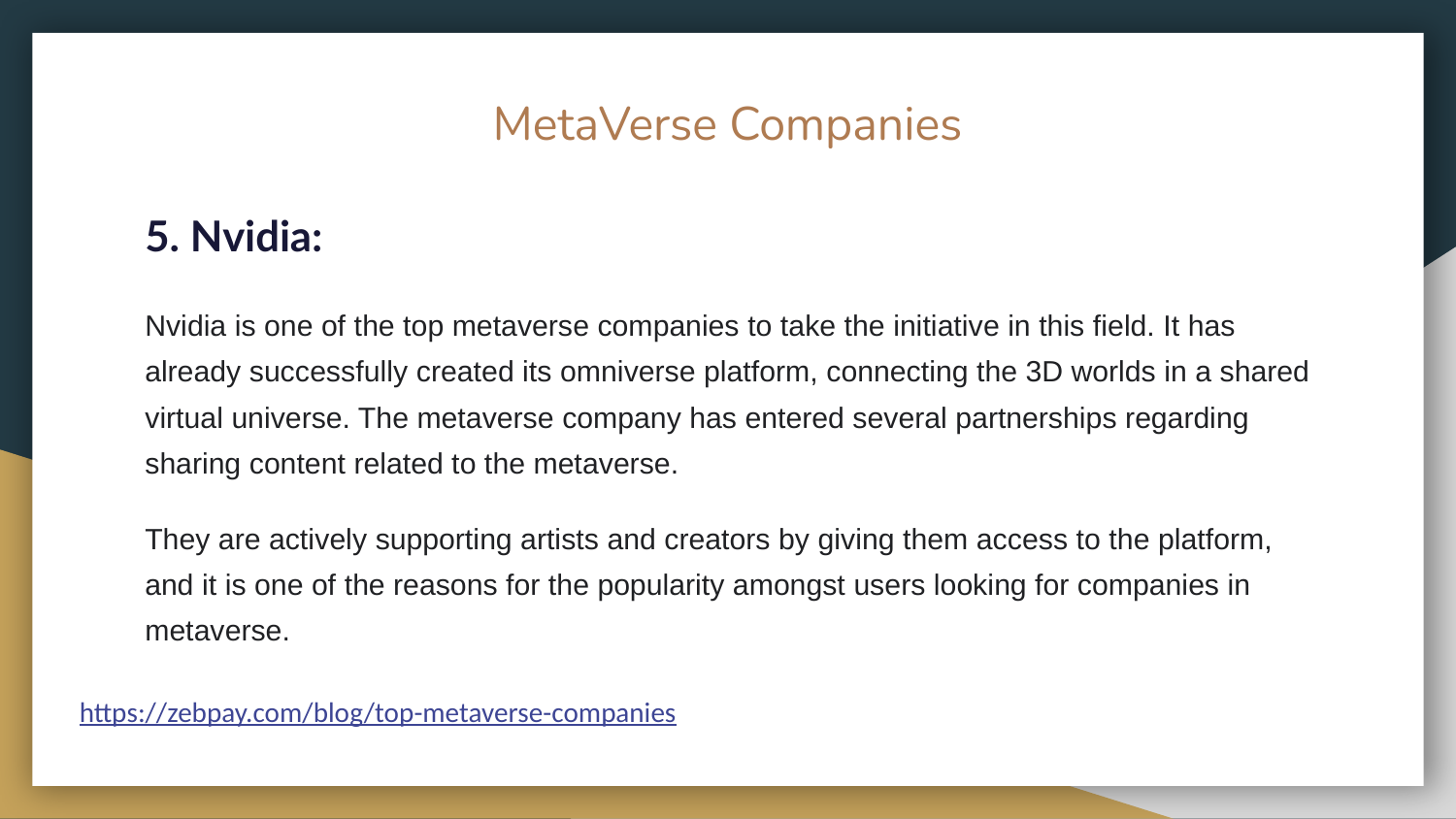

# MetaVerse Companies

5. Nvidia:
Nvidia is one of the top metaverse companies to take the initiative in this field. It has already successfully created its omniverse platform, connecting the 3D worlds in a shared virtual universe. The metaverse company has entered several partnerships regarding sharing content related to the metaverse.
They are actively supporting artists and creators by giving them access to the platform, and it is one of the reasons for the popularity amongst users looking for companies in metaverse.

 https://zebpay.com/blog/top-metaverse-companies